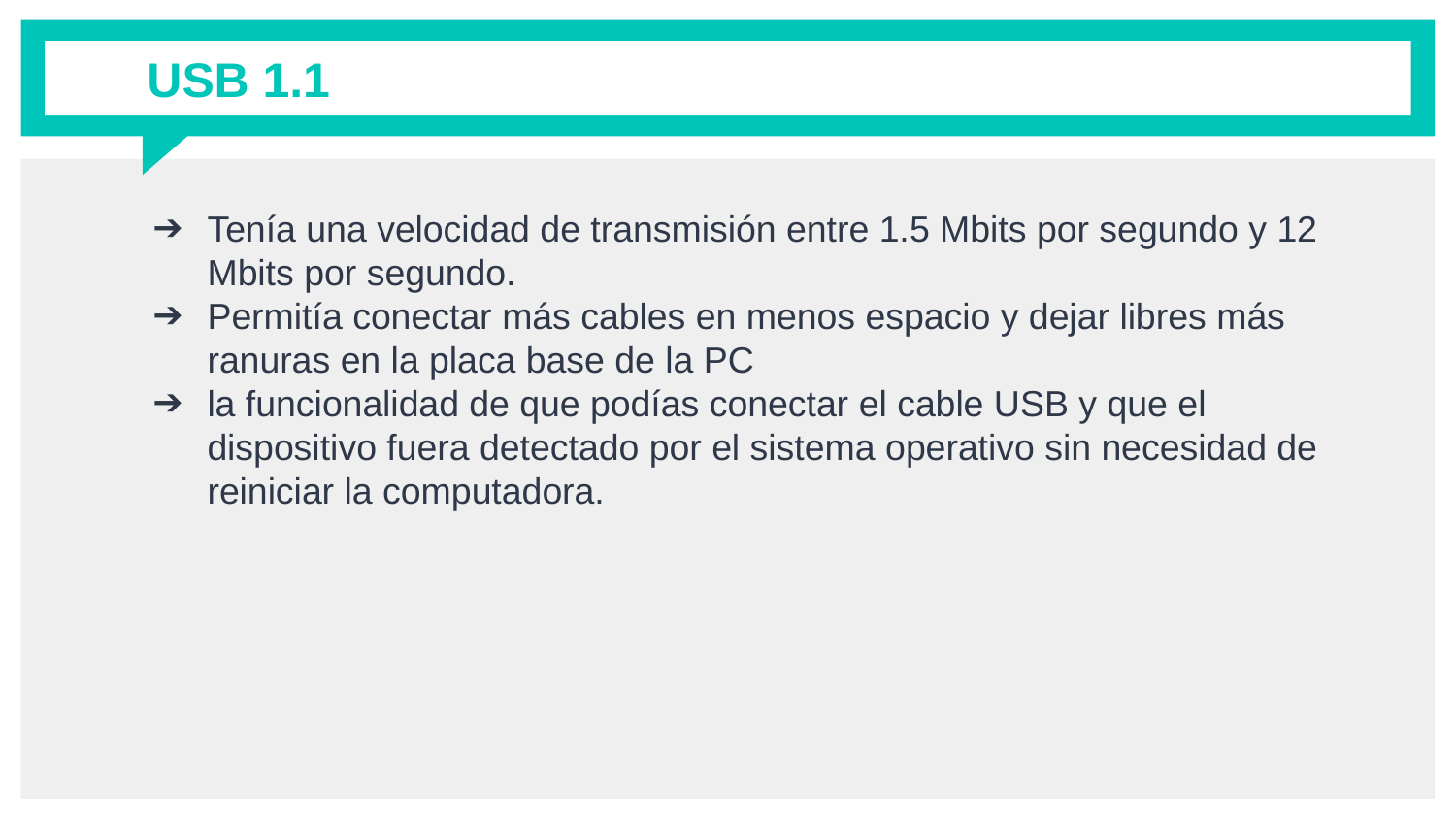

# USB 1.1
Tenía una velocidad de transmisión entre 1.5 Mbits por segundo y 12 Mbits por segundo.
Permitía conectar más cables en menos espacio y dejar libres más ranuras en la placa base de la PC
la funcionalidad de que podías conectar el cable USB y que el dispositivo fuera detectado por el sistema operativo sin necesidad de reiniciar la computadora.